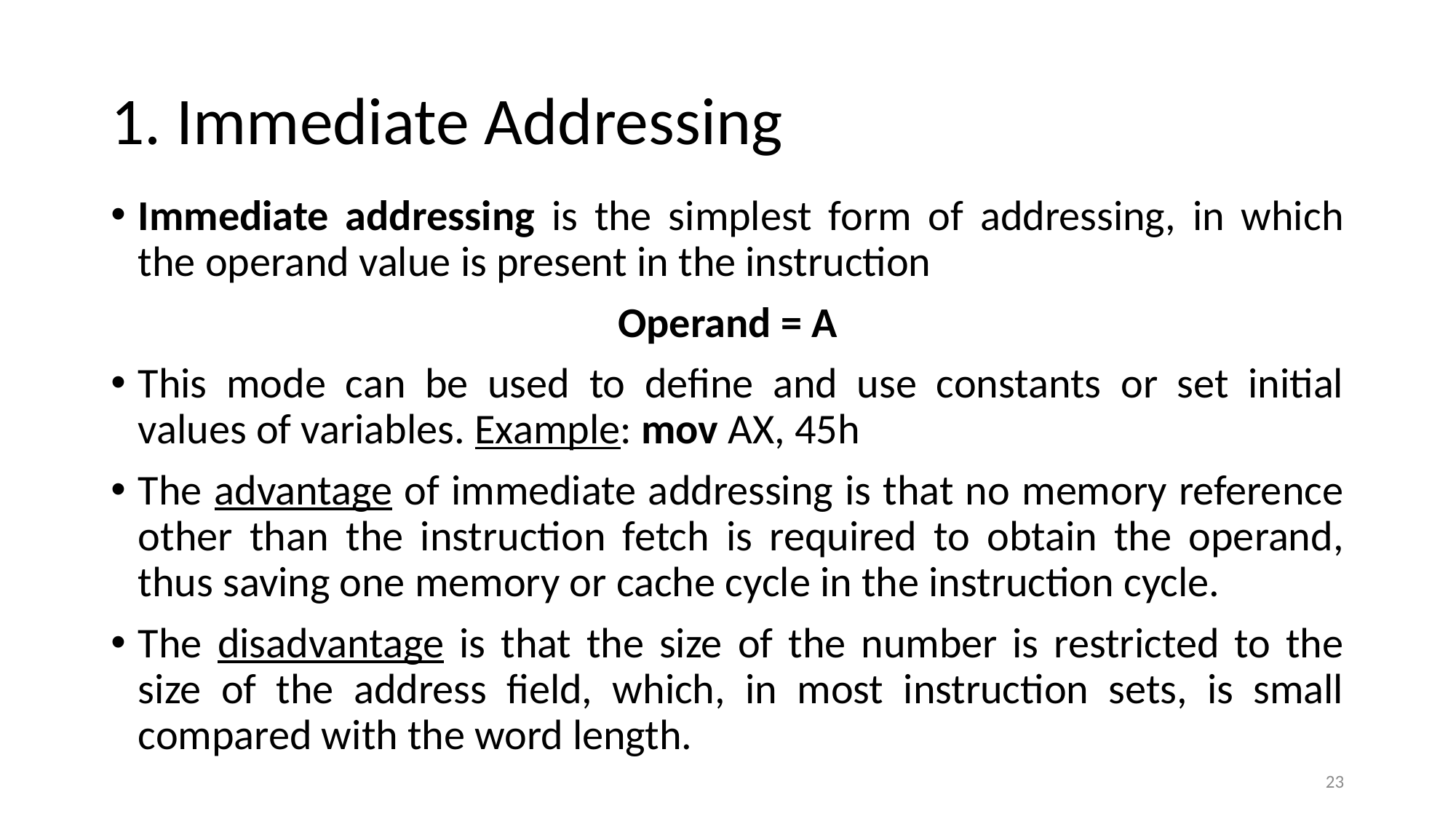

# 1. Immediate Addressing
Immediate addressing is the simplest form of addressing, in which the operand value is present in the instruction
Operand = A
This mode can be used to define and use constants or set initial values of variables. Example: mov AX, 45h
The advantage of immediate addressing is that no memory reference other than the instruction fetch is required to obtain the operand, thus saving one memory or cache cycle in the instruction cycle.
The disadvantage is that the size of the number is restricted to the size of the address field, which, in most instruction sets, is small compared with the word length.
23